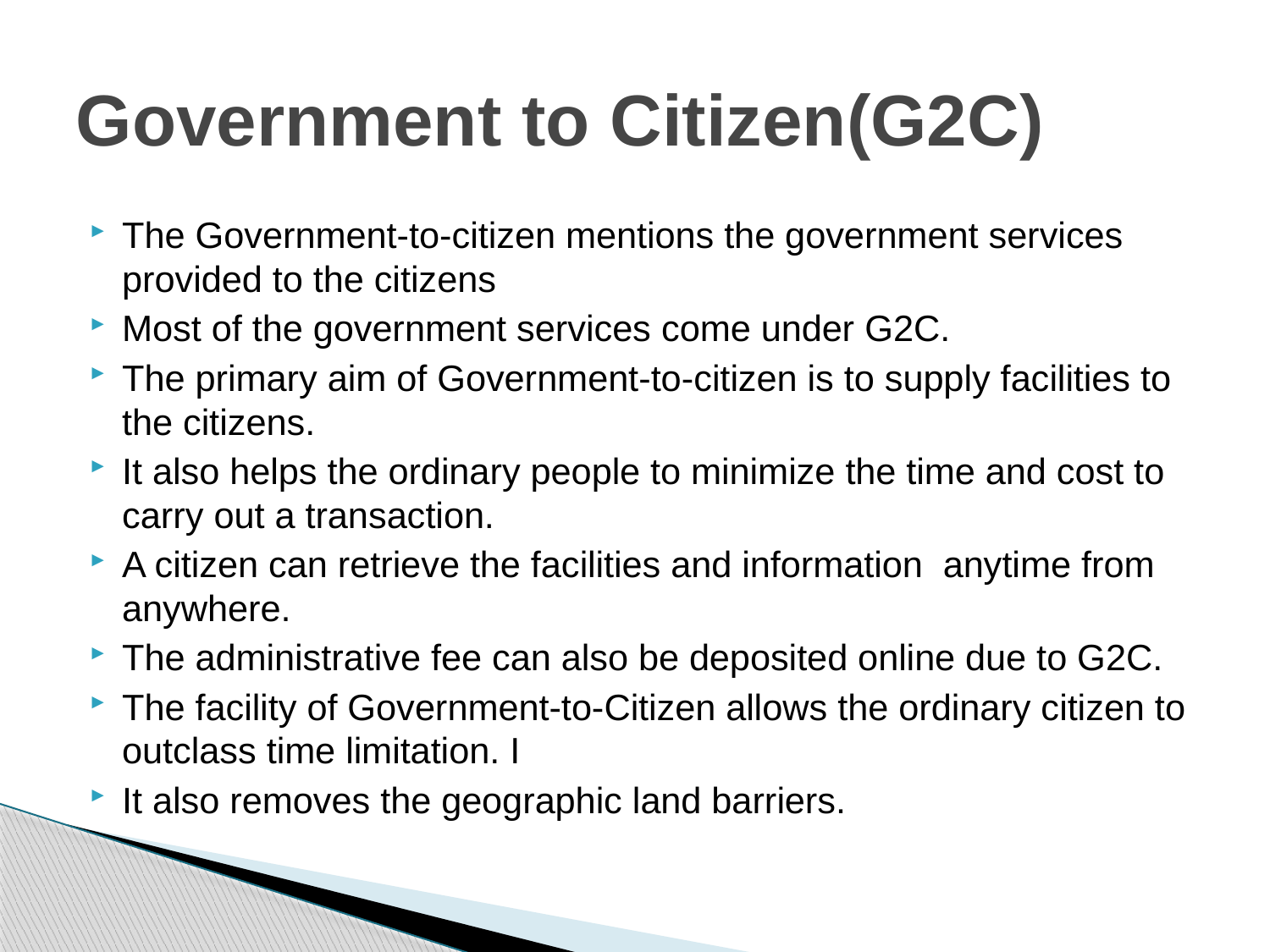

# Government to Citizen(G2C)
The Government-to-citizen mentions the government services provided to the citizens
Most of the government services come under G2C.
The primary aim of Government-to-citizen is to supply facilities to the citizens.
It also helps the ordinary people to minimize the time and cost to carry out a transaction.
A citizen can retrieve the facilities and information  anytime from anywhere.
The administrative fee can also be deposited online due to G2C.
The facility of Government-to-Citizen allows the ordinary citizen to outclass time limitation. I
It also removes the geographic land barriers.